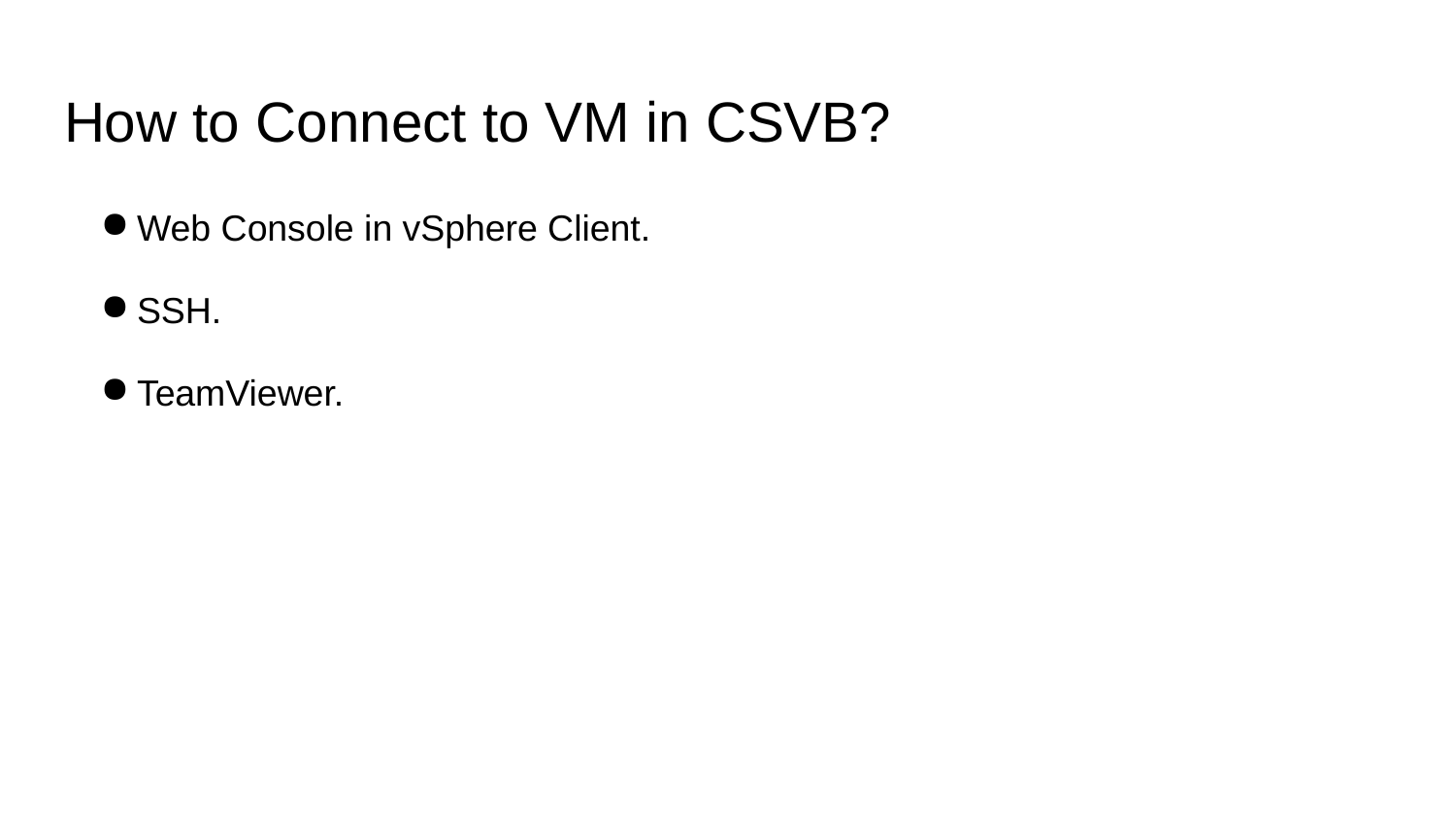

# How to Connect to VM in CSVB?
Web Console in vSphere Client.
SSH.
TeamViewer.